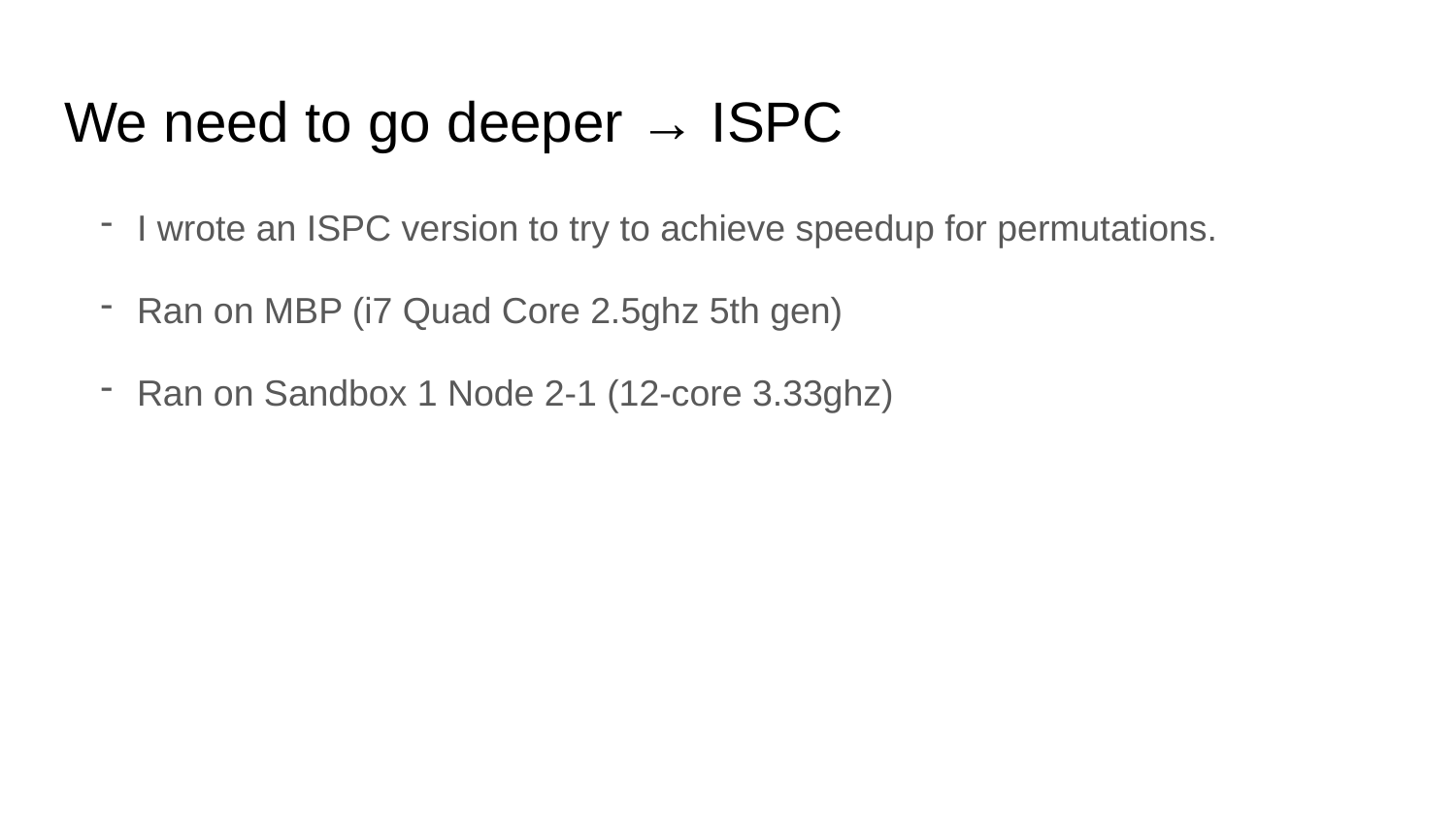

# We need to go deeper → ISPC
I wrote an ISPC version to try to achieve speedup for permutations.
Ran on MBP (i7 Quad Core 2.5ghz 5th gen)
Ran on Sandbox 1 Node 2-1 (12-core 3.33ghz)